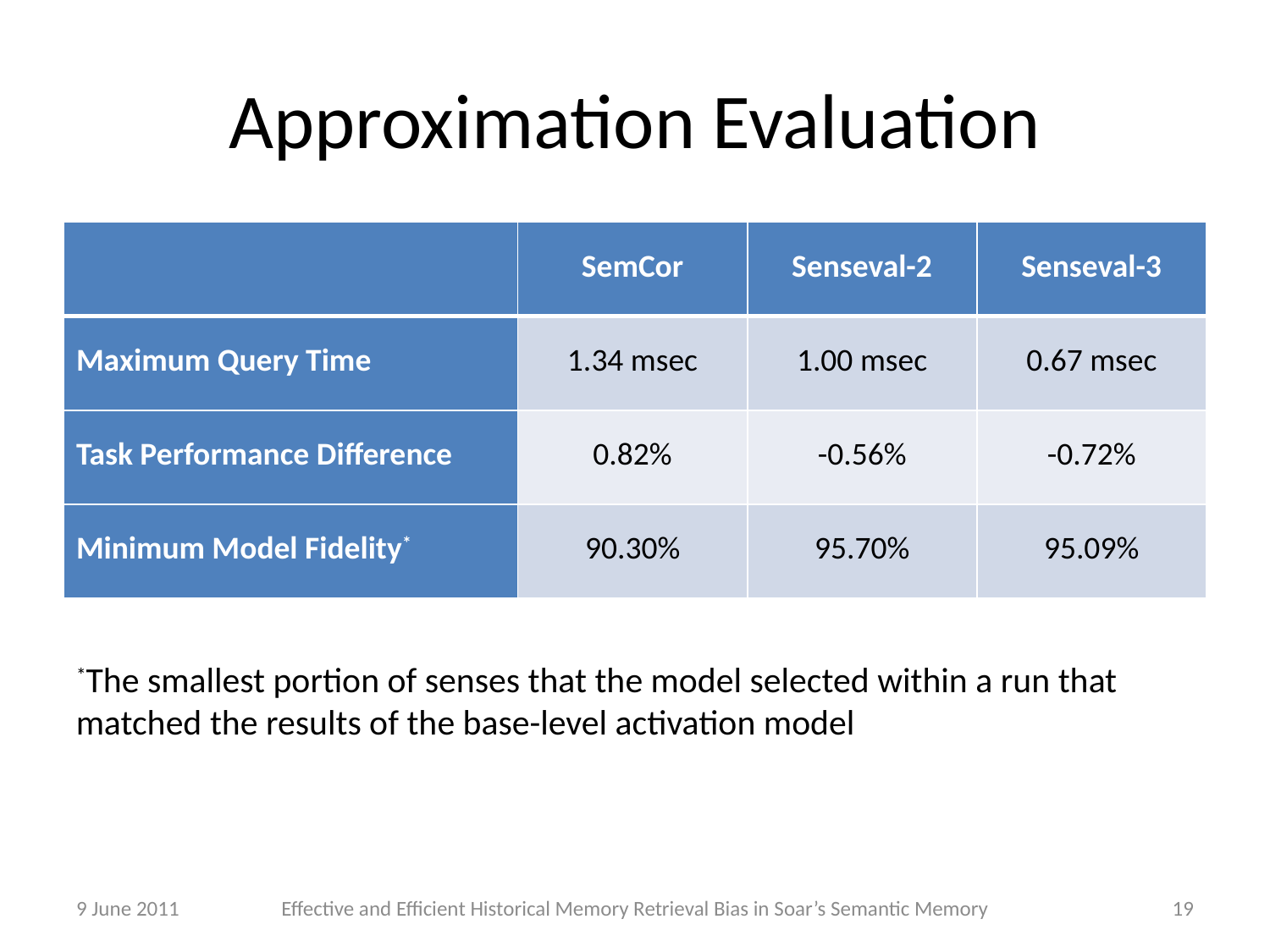

# Approximation Evaluation
|  | SemCor | Senseval-2 | Senseval-3 |
| --- | --- | --- | --- |
| Maximum Query Time | 1.34 msec | 1.00 msec | 0.67 msec |
| Task Performance Difference | 0.82% | -0.56% | -0.72% |
| Minimum Model Fidelity\* | 90.30% | 95.70% | 95.09% |
*The smallest portion of senses that the model selected within a run that matched the results of the base-level activation model
9 June 2011
Effective and Efficient Historical Memory Retrieval Bias in Soar’s Semantic Memory
19